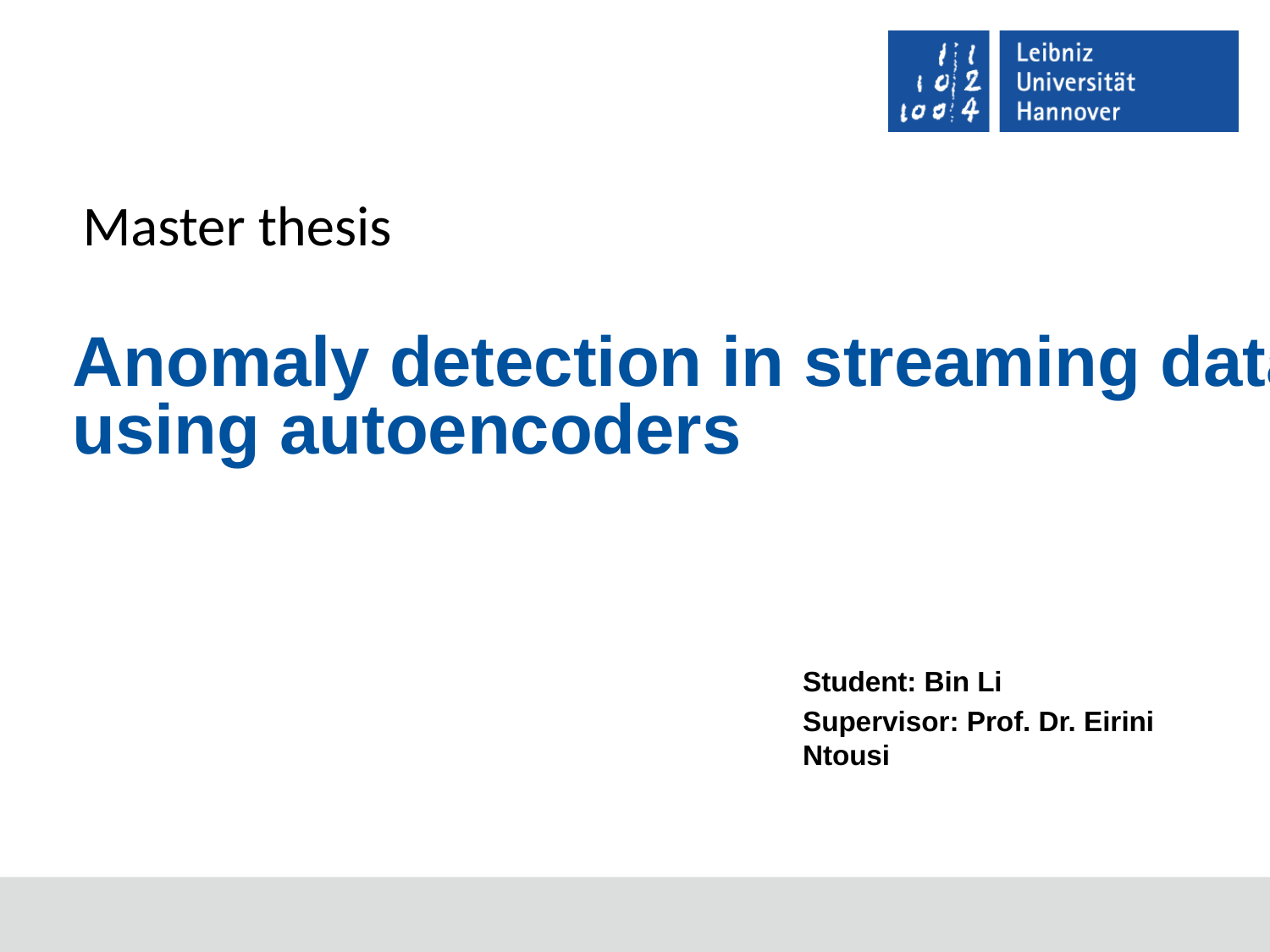

# Master thesis
Anomaly detection in streaming data using autoencoders
Student: Bin Li
Supervisor: Prof. Dr. Eirini Ntousi